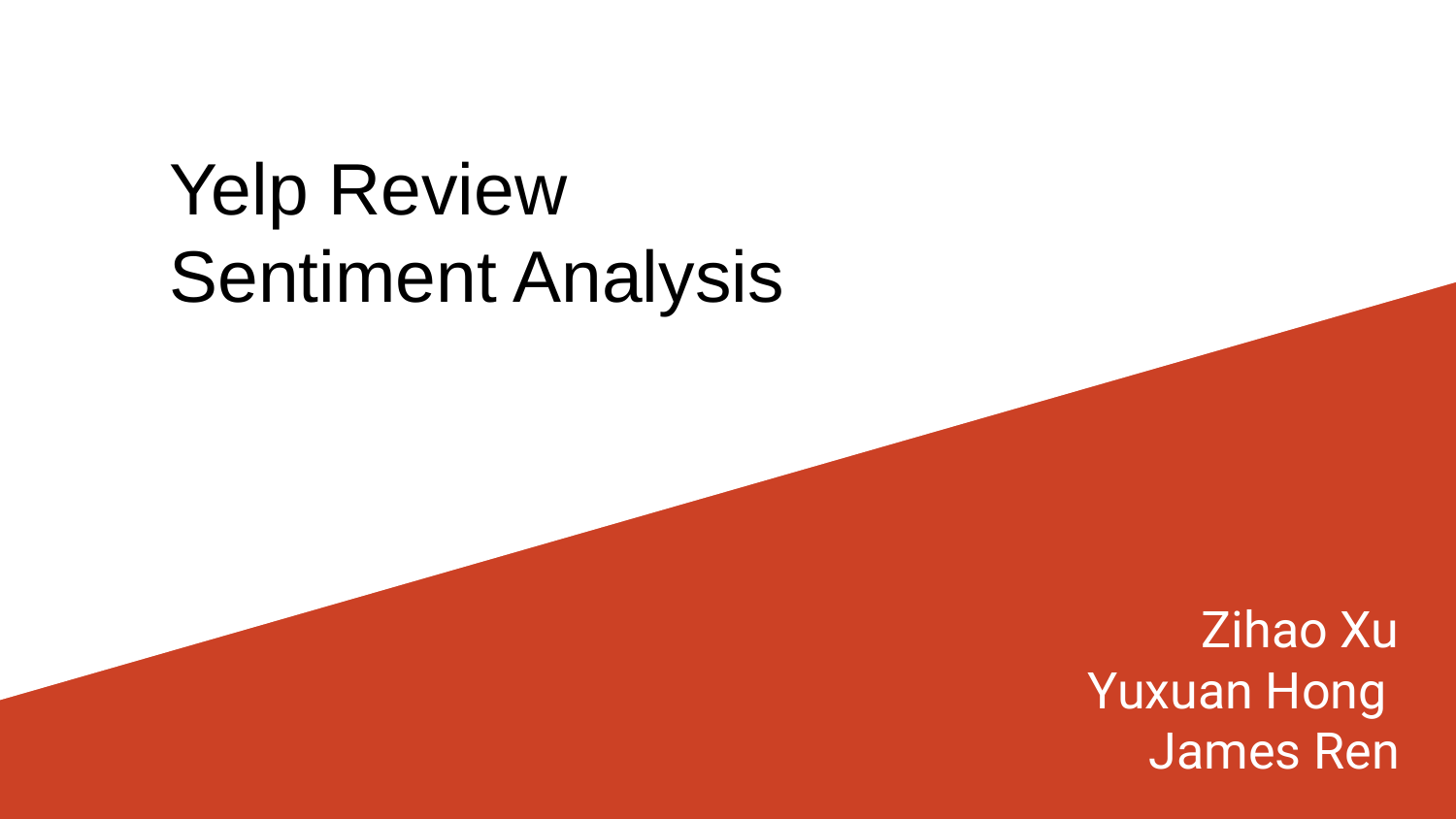

# Yelp Review
Sentiment Analysis
Zihao Xu
 Yuxuan Hong
James Ren